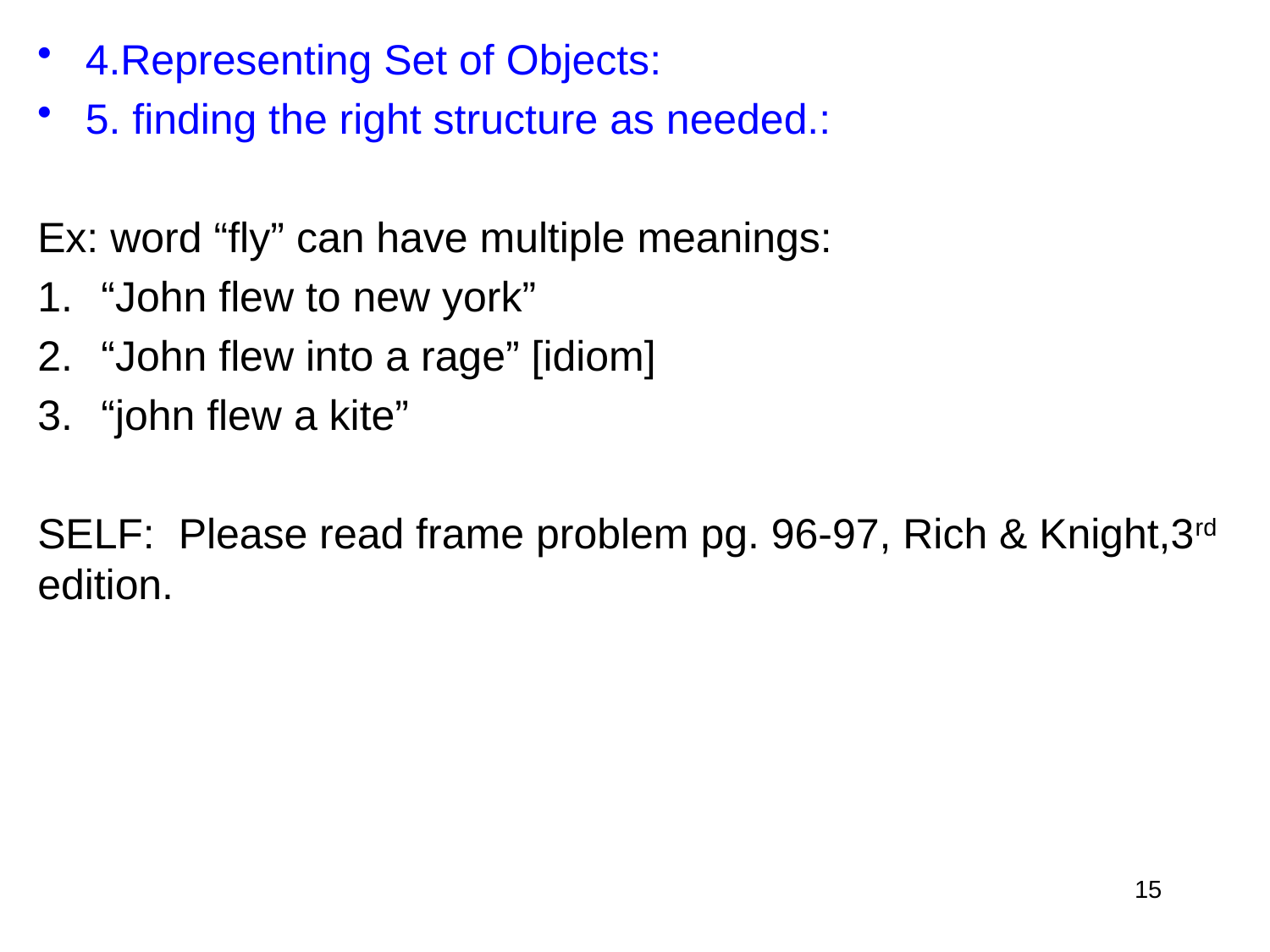

4.Representing Set of Objects:
5. finding the right structure as needed.:

Ex: word “fly” can have multiple meanings:
“John flew to new york”
“John flew into a rage” [idiom]
“john flew a kite”

SELF:  Please read frame problem pg. 96-97, Rich & Knight,3rd edition.
15